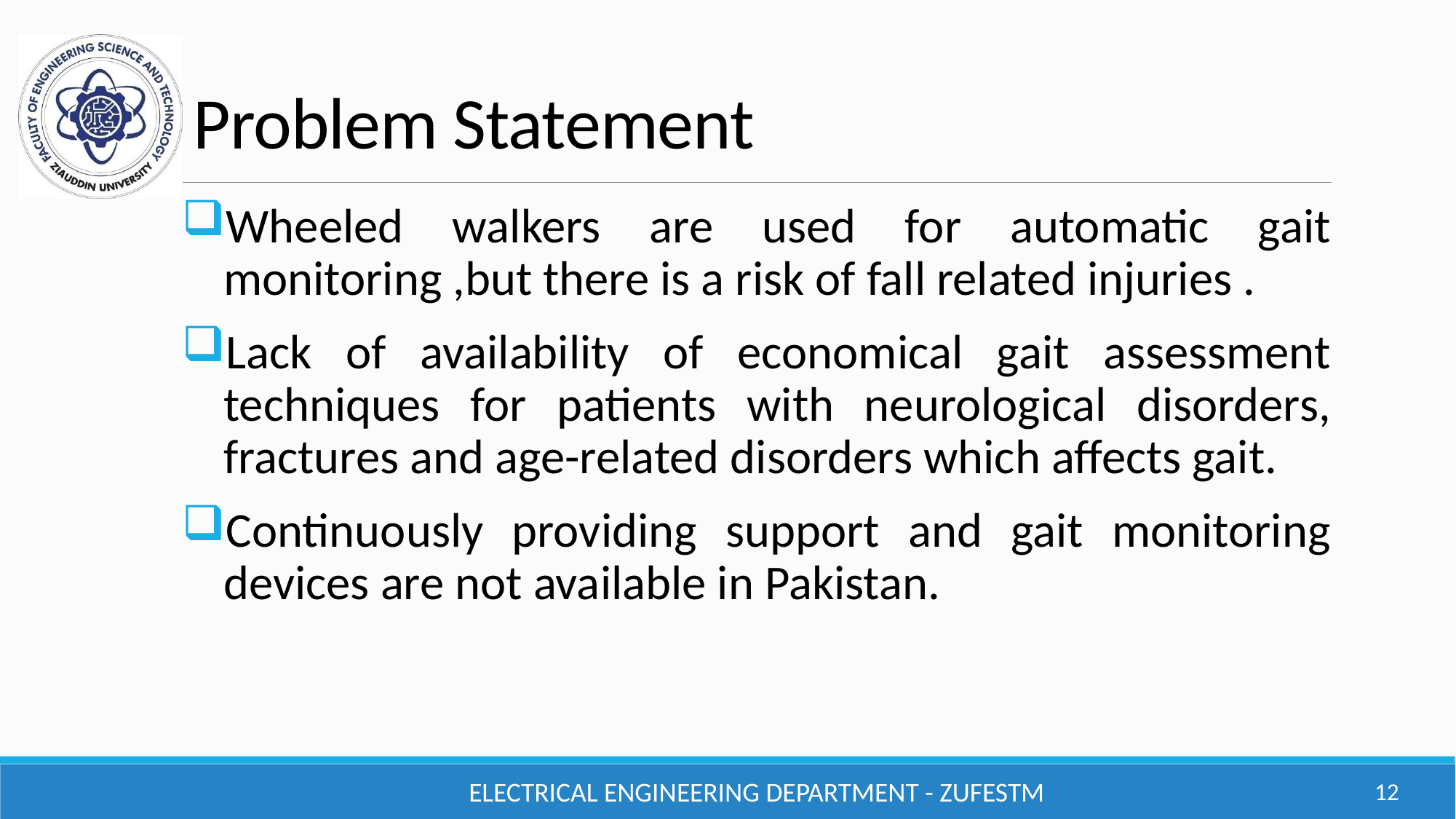

# Problem Statement
Wheeled walkers are used for automatic gait monitoring ,but there is a risk of fall related injuries .
Lack of availability of economical gait assessment techniques for patients with neurological disorders, fractures and age-related disorders which affects gait.
Continuously providing support and gait monitoring devices are not available in Pakistan.

Electrical Engineering Department - ZUFESTM
12